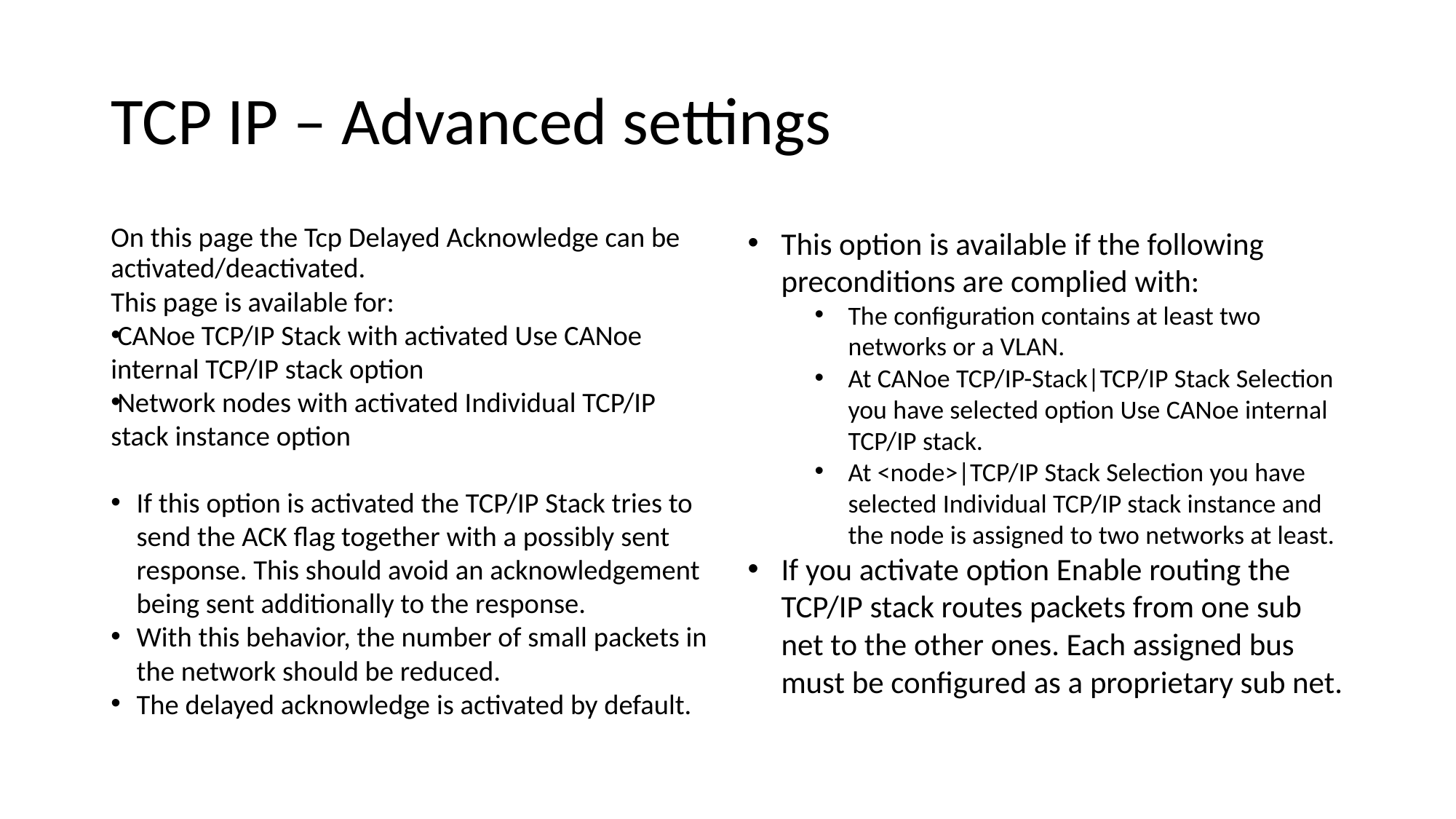

# TCP IP – Advanced settings
On this page the Tcp Delayed Acknowledge can be activated/deactivated.
This page is available for:
CANoe TCP/IP Stack with activated Use CANoe internal TCP/IP stack option
Network nodes with activated Individual TCP/IP stack instance option

If this option is activated the TCP/IP Stack tries to send the ACK flag together with a possibly sent response. This should avoid an acknowledgement being sent additionally to the response.
With this behavior, the number of small packets in the network should be reduced.
The delayed acknowledge is activated by default.

This option is available if the following preconditions are complied with:
The configuration contains at least two networks or a VLAN.
At CANoe TCP/IP-Stack|TCP/IP Stack Selection you have selected option Use CANoe internal TCP/IP stack.
At <node>|TCP/IP Stack Selection you have selected Individual TCP/IP stack instance and the node is assigned to two networks at least.
If you activate option Enable routing the TCP/IP stack routes packets from one sub net to the other ones. Each assigned bus must be configured as a proprietary sub net.